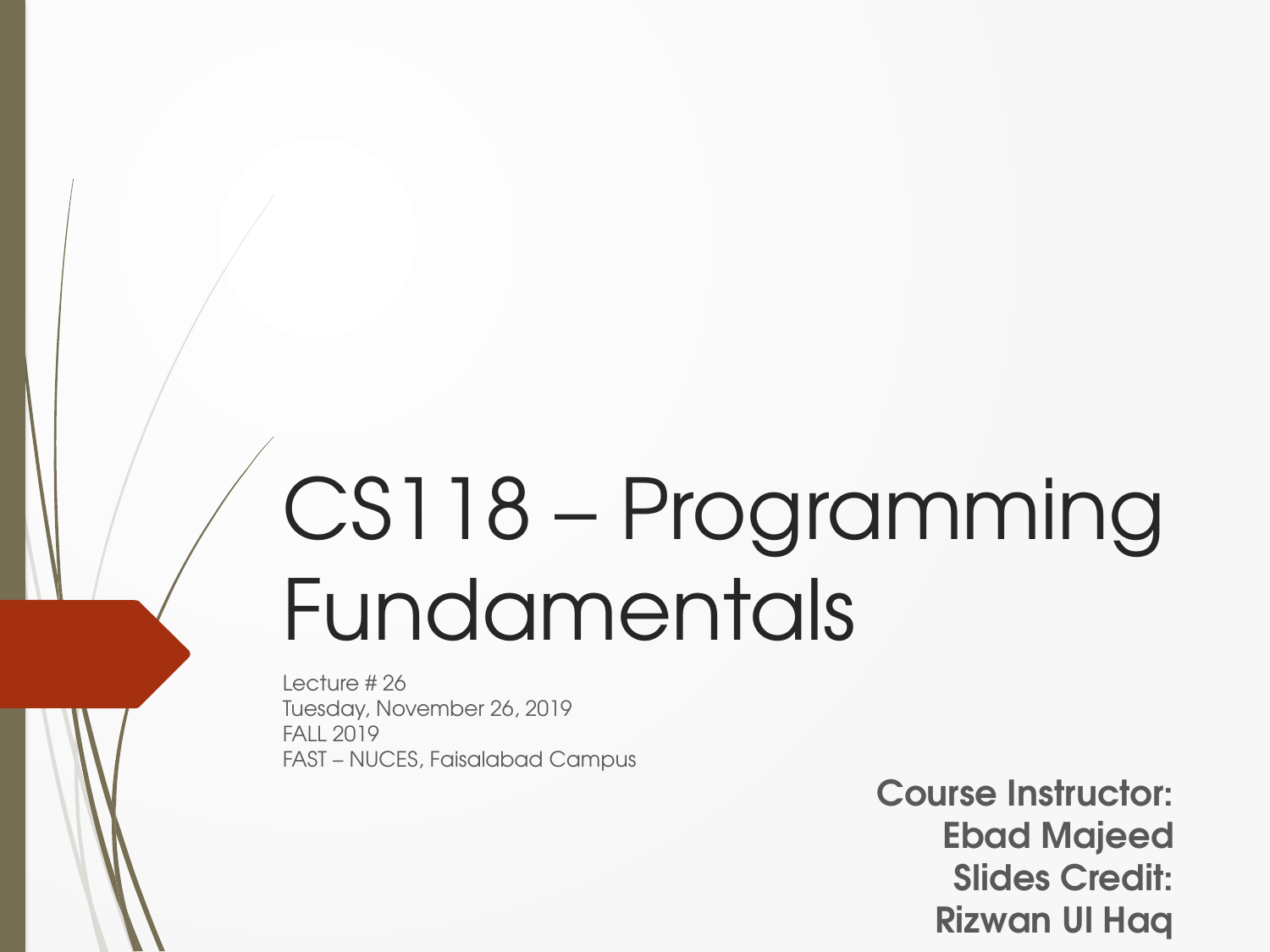

# CS118 – Programming Fundamentals
Lecture # 26
Tuesday, November 26, 2019
FALL 2019
FAST – NUCES, Faisalabad Campus
Course Instructor:
Ebad Majeed
Slides Credit:
Rizwan Ul Haq